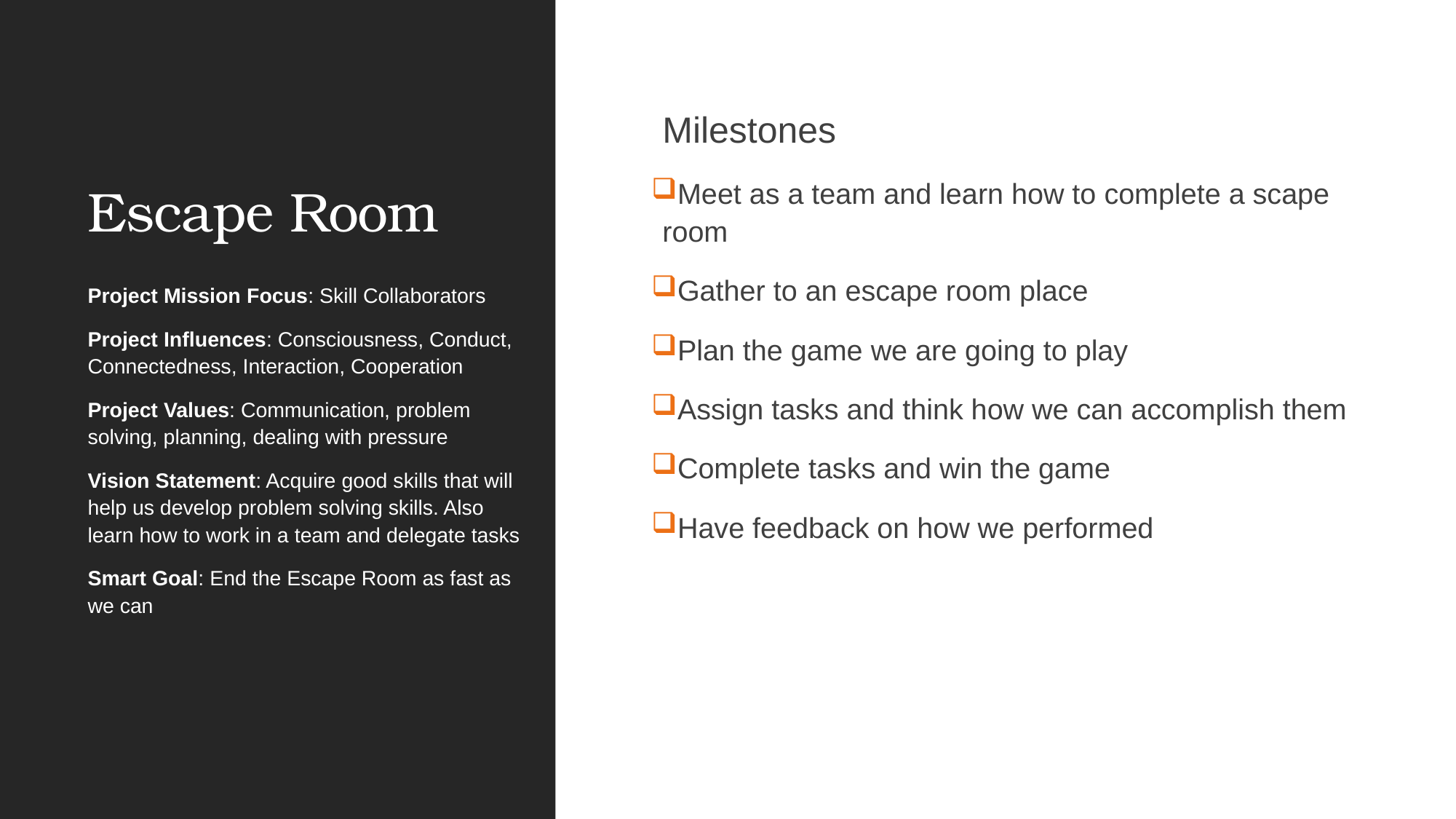

Milestones
Meet as a team and learn how to complete a scape room
Gather to an escape room place
Plan the game we are going to play
Assign tasks and think how we can accomplish them
Complete tasks and win the game
Have feedback on how we performed

# Escape Room
Project Mission Focus: Skill Collaborators
Project Influences: Consciousness, Conduct, Connectedness, Interaction, Cooperation
Project Values: Communication, problem solving, planning, dealing with pressure
Vision Statement: Acquire good skills that will help us develop problem solving skills. Also learn how to work in a team and delegate tasks
Smart Goal: End the Escape Room as fast as we can